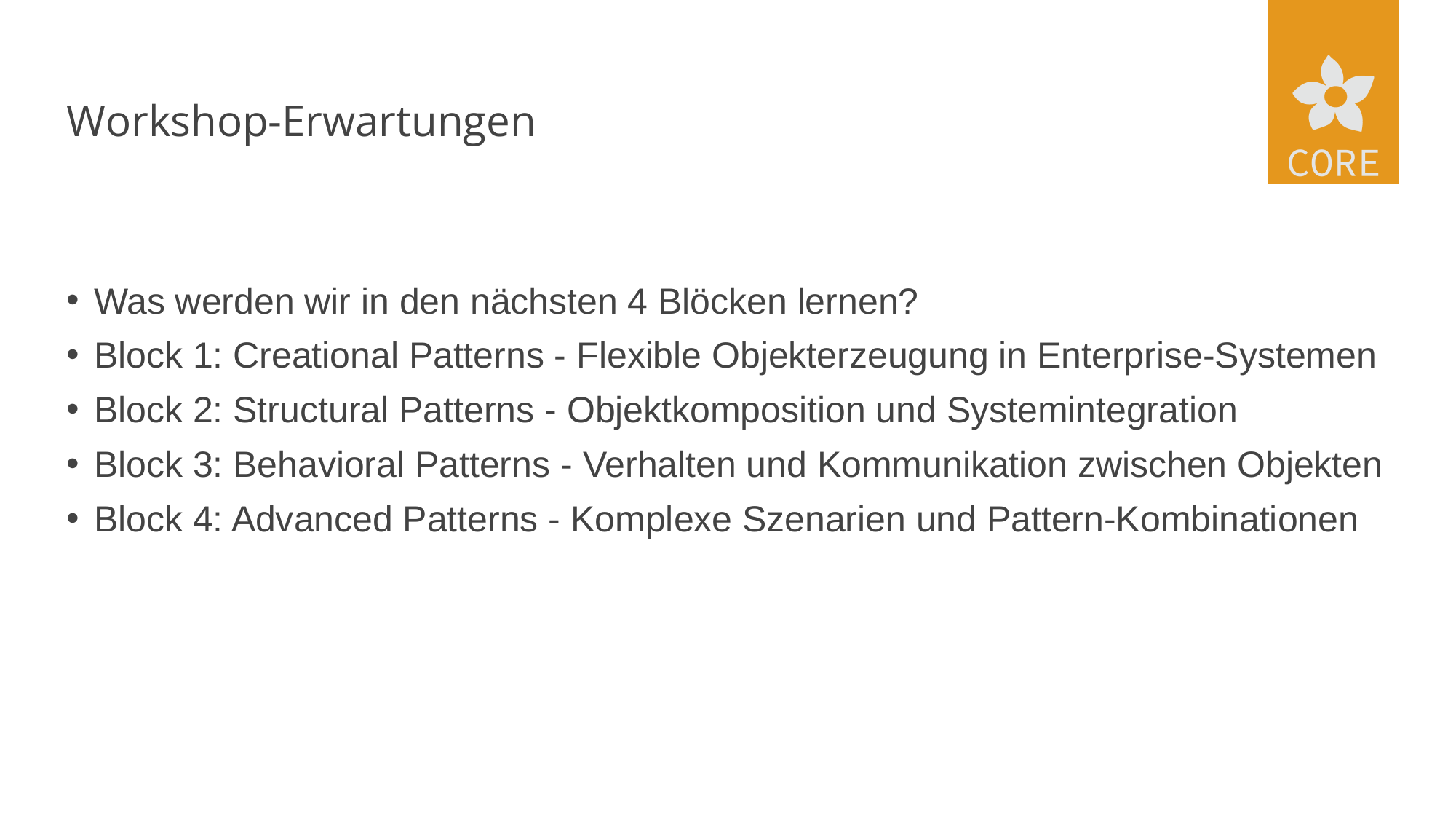

# Workshop-Erwartungen

Was werden wir in den nächsten 4 Blöcken lernen?
Block 1: Creational Patterns - Flexible Objekterzeugung in Enterprise-Systemen
Block 2: Structural Patterns - Objektkomposition und Systemintegration
Block 3: Behavioral Patterns - Verhalten und Kommunikation zwischen Objekten
Block 4: Advanced Patterns - Komplexe Szenarien und Pattern-Kombinationen